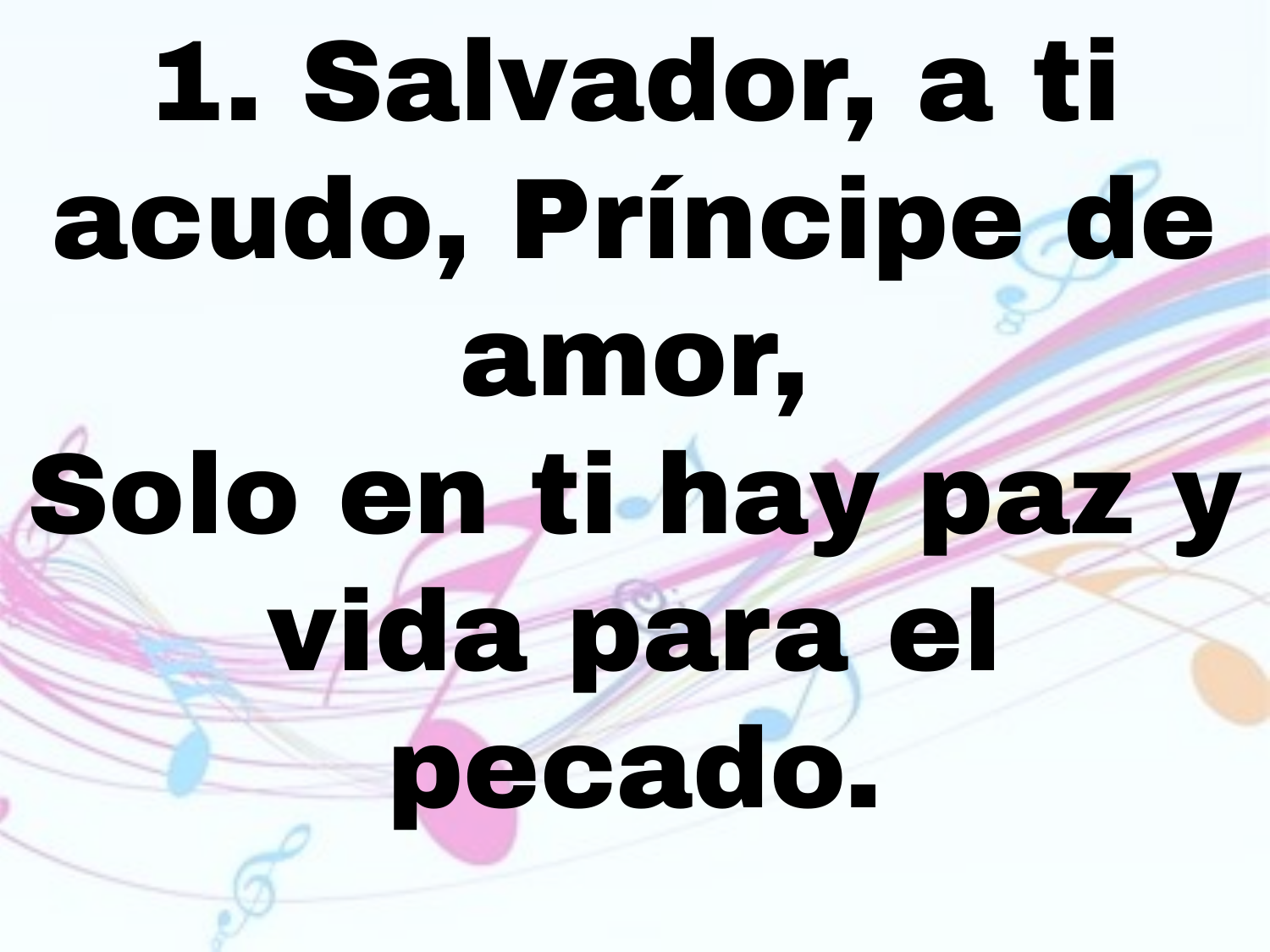

1. Salvador, a ti acudo, Príncipe de amor,
Solo en ti hay paz y vida para el pecado.